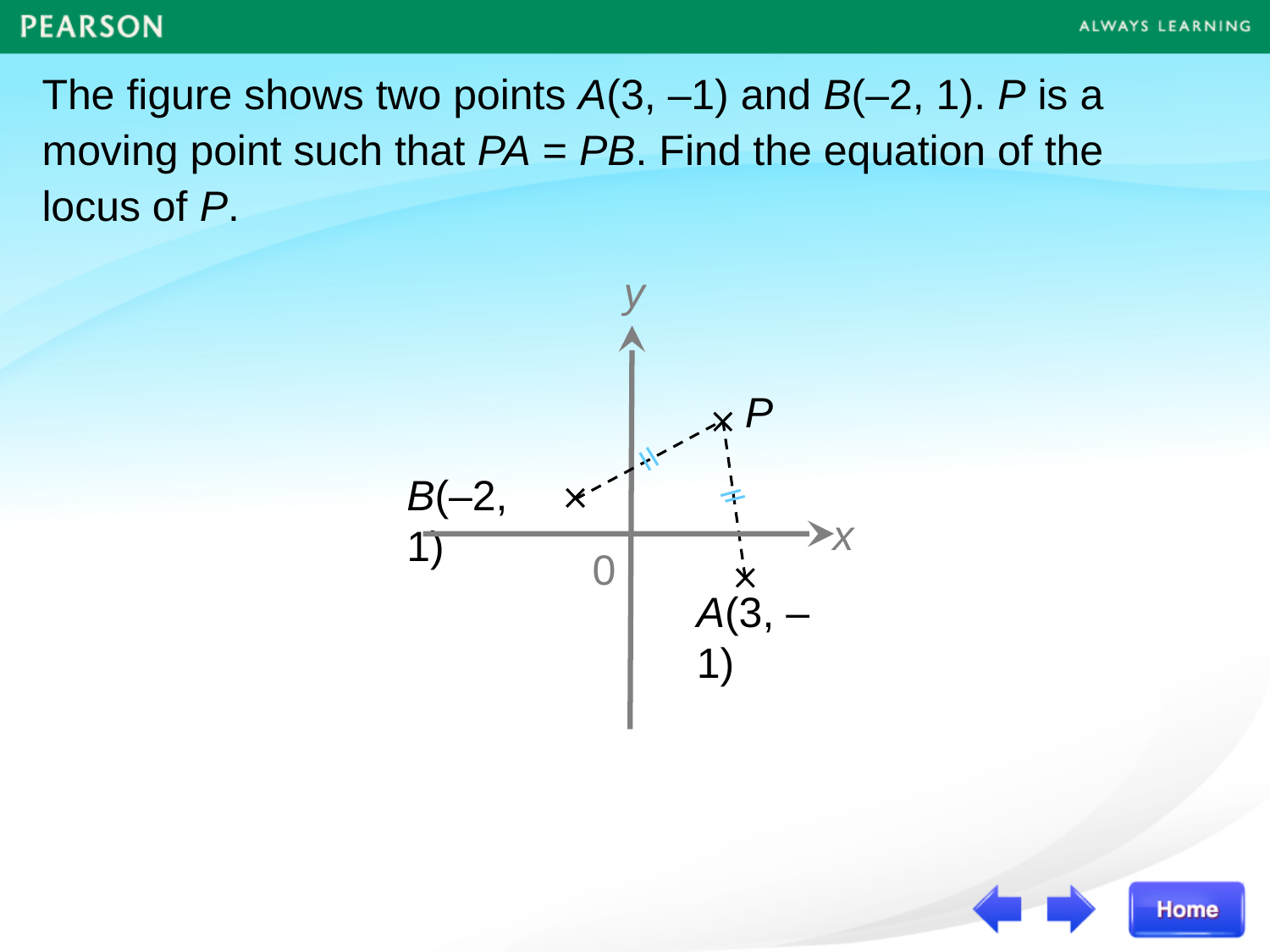

The figure shows two points A(3, –1) and B(–2, 1). P is a moving point such that PA = PB. Find the equation of the locus of P.
y

P
B(–2, 1)
x

0
A(3, –1)